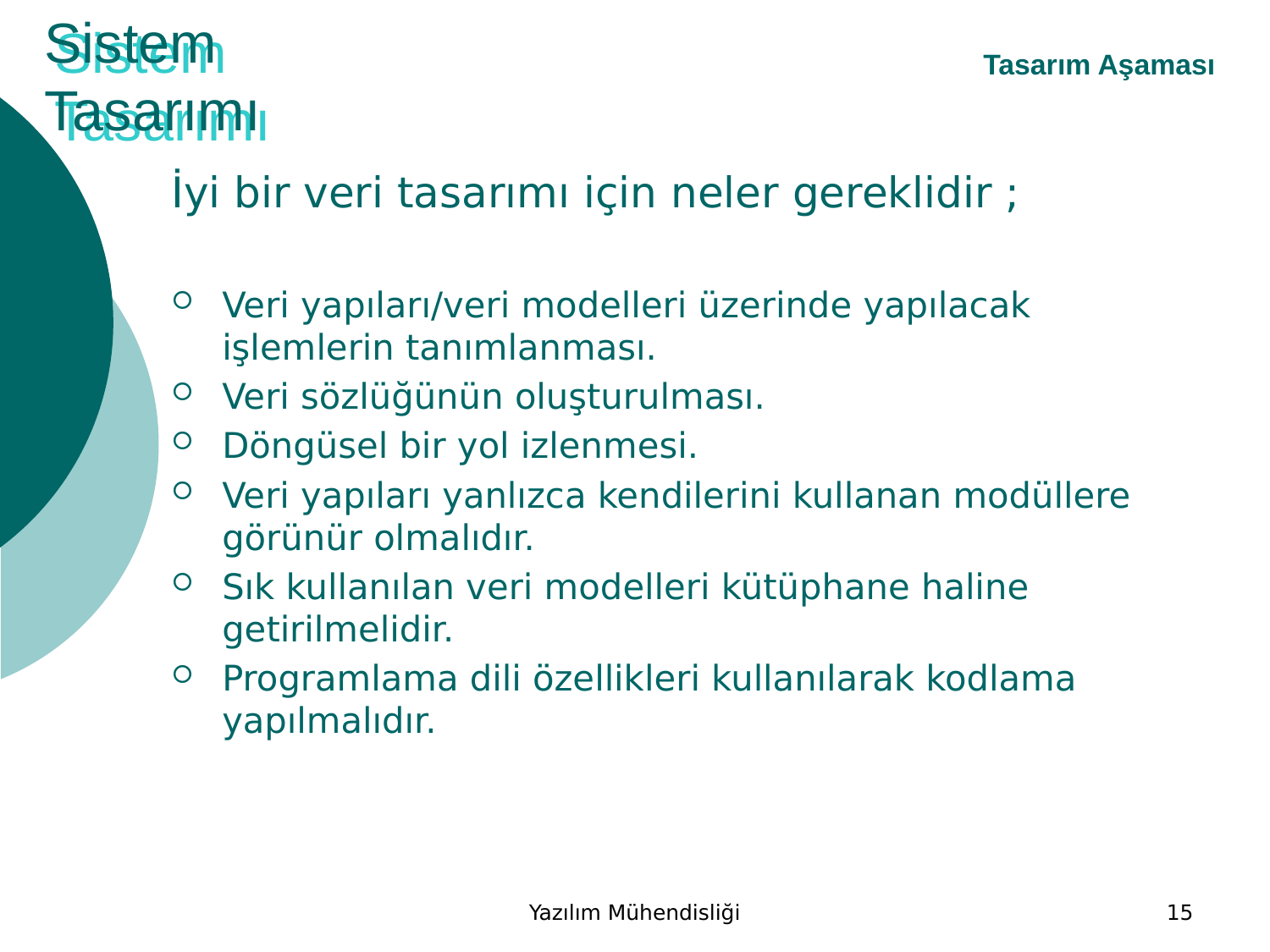

# Sistem Tasarımı
Sistem Tasarımı
Tasarım Aşaması
İyi bir veri tasarımı için neler gereklidir ;

Veri yapıları/veri modelleri üzerinde yapılacak işlemlerin tanımlanması.
Veri sözlüğünün oluşturulması.
Döngüsel bir yol izlenmesi.
Veri yapıları yanlızca kendilerini kullanan modüllere görünür olmalıdır.
Sık kullanılan veri modelleri kütüphane haline getirilmelidir.
Programlama dili özellikleri kullanılarak kodlama yapılmalıdır.

Yazılım Mühendisliği
15